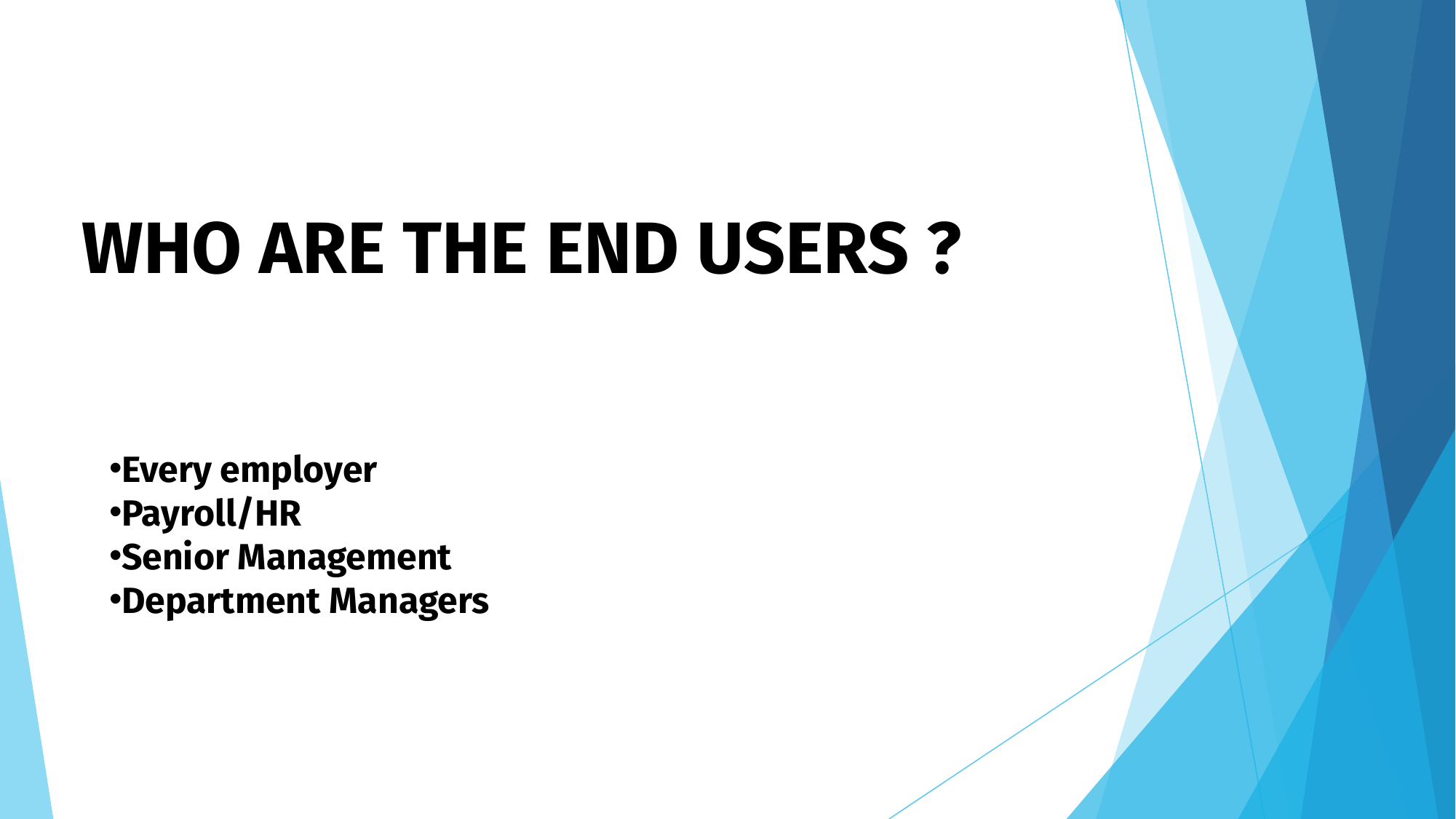

# WHO ARE THE END USERS ?
Every employer
Payroll/HR
Senior Management
Department Managers